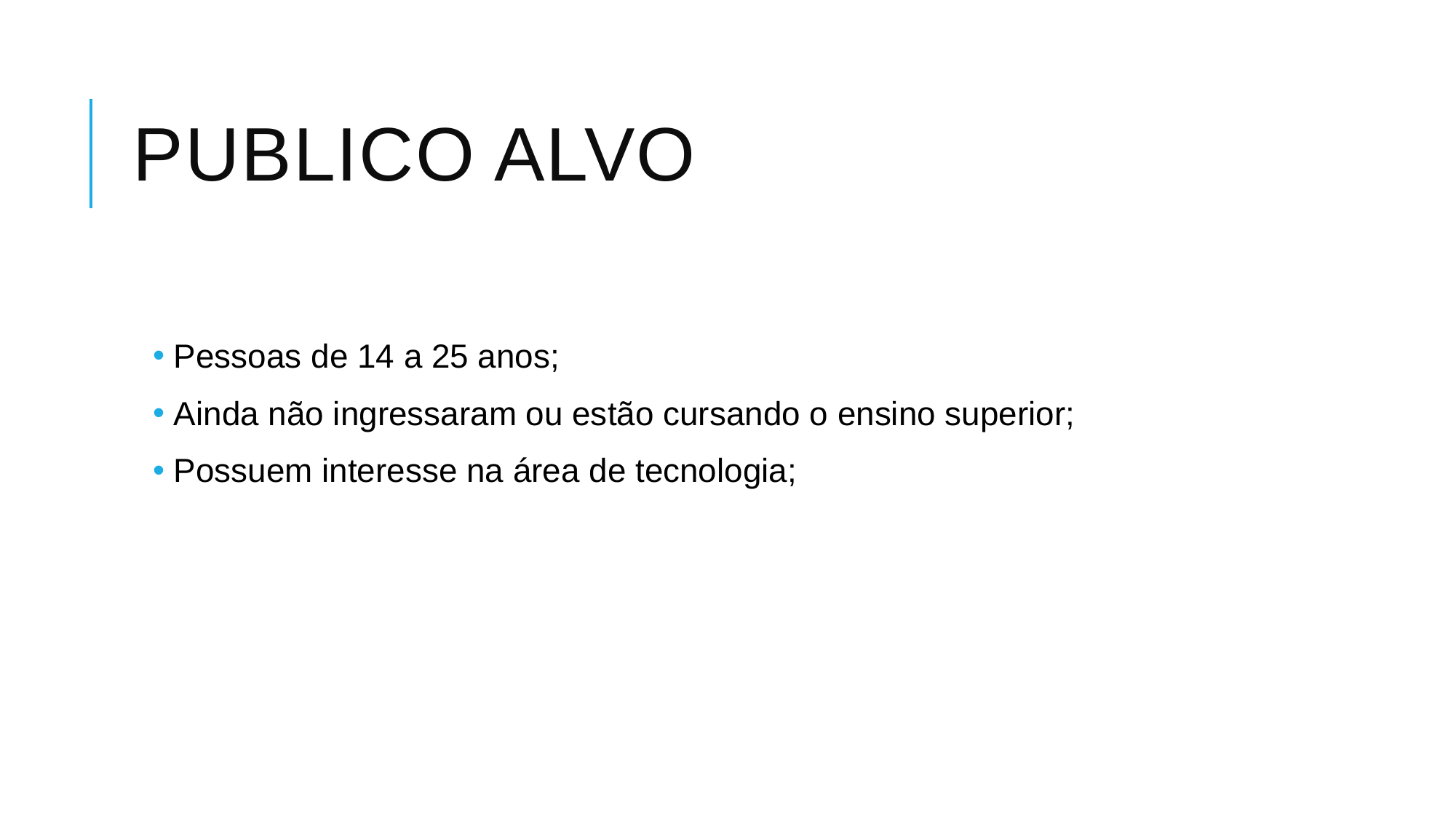

# Publico alvo
 Pessoas de 14 a 25 anos;
 Ainda não ingressaram ou estão cursando o ensino superior;
 Possuem interesse na área de tecnologia;